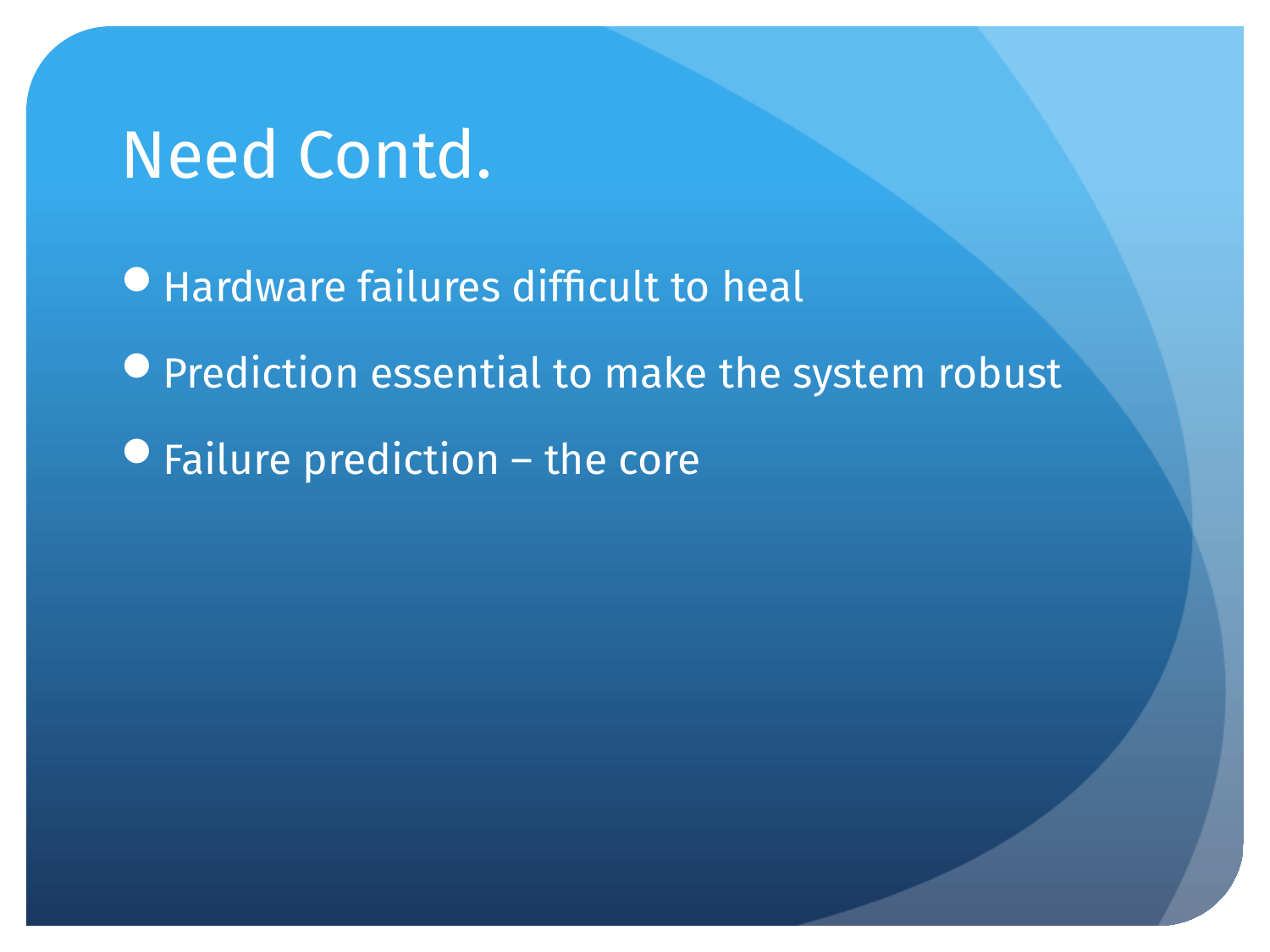

# Need Contd.
Hardware failures difficult to heal
Prediction essential to make the system robust
Failure prediction – the core